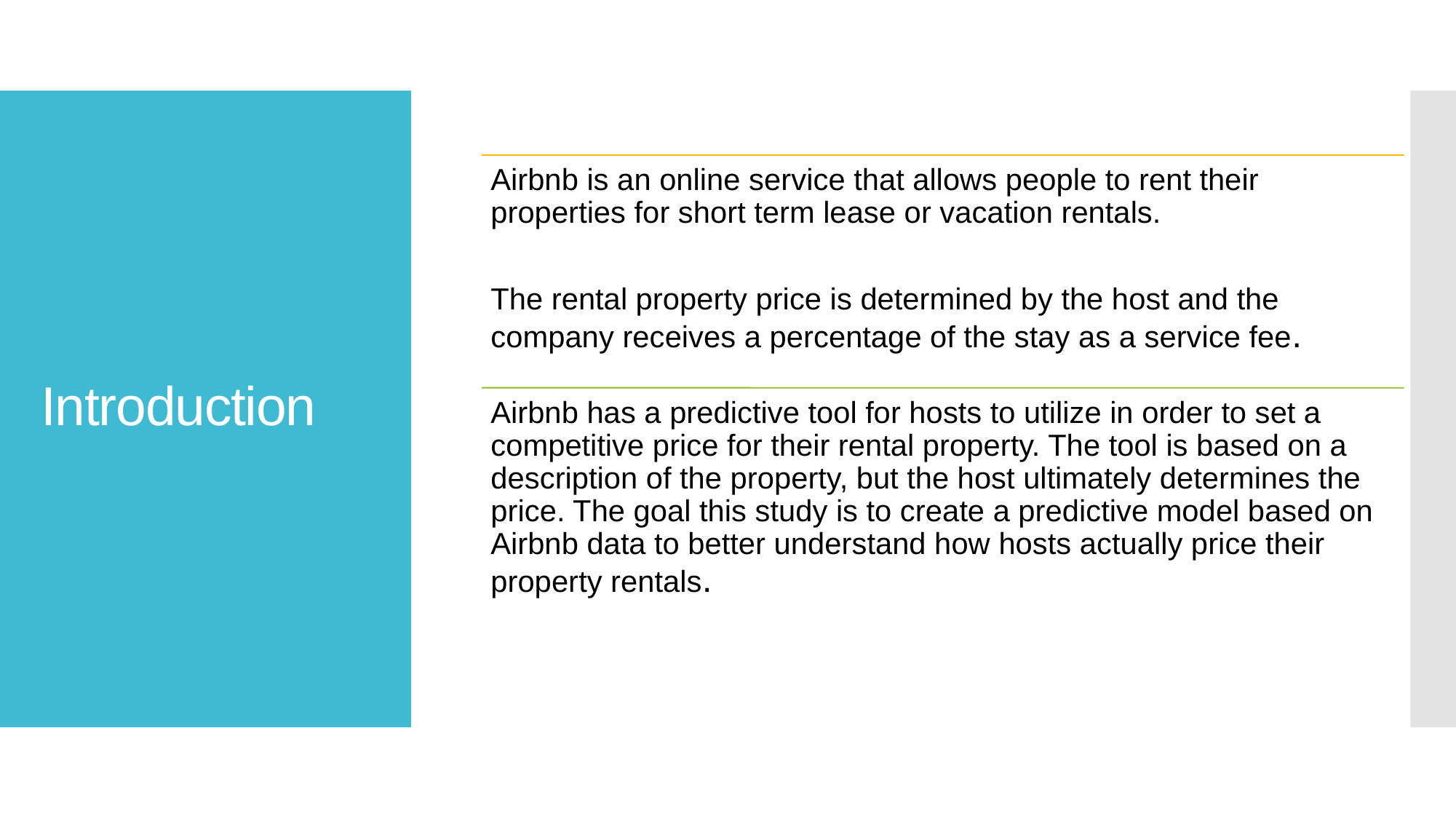

# Introduction
Airbnb is an online service that allows people to rent their properties for short term lease or vacation rentals.

The rental property price is determined by the host and the company receives a percentage of the stay as a service fee.
Airbnb has a predictive tool for hosts to utilize in order to set a competitive price for their rental property. The tool is based on a description of the property, but the host ultimately determines the price. The goal this study is to create a predictive model based on Airbnb data to better understand how hosts actually price their property rentals.